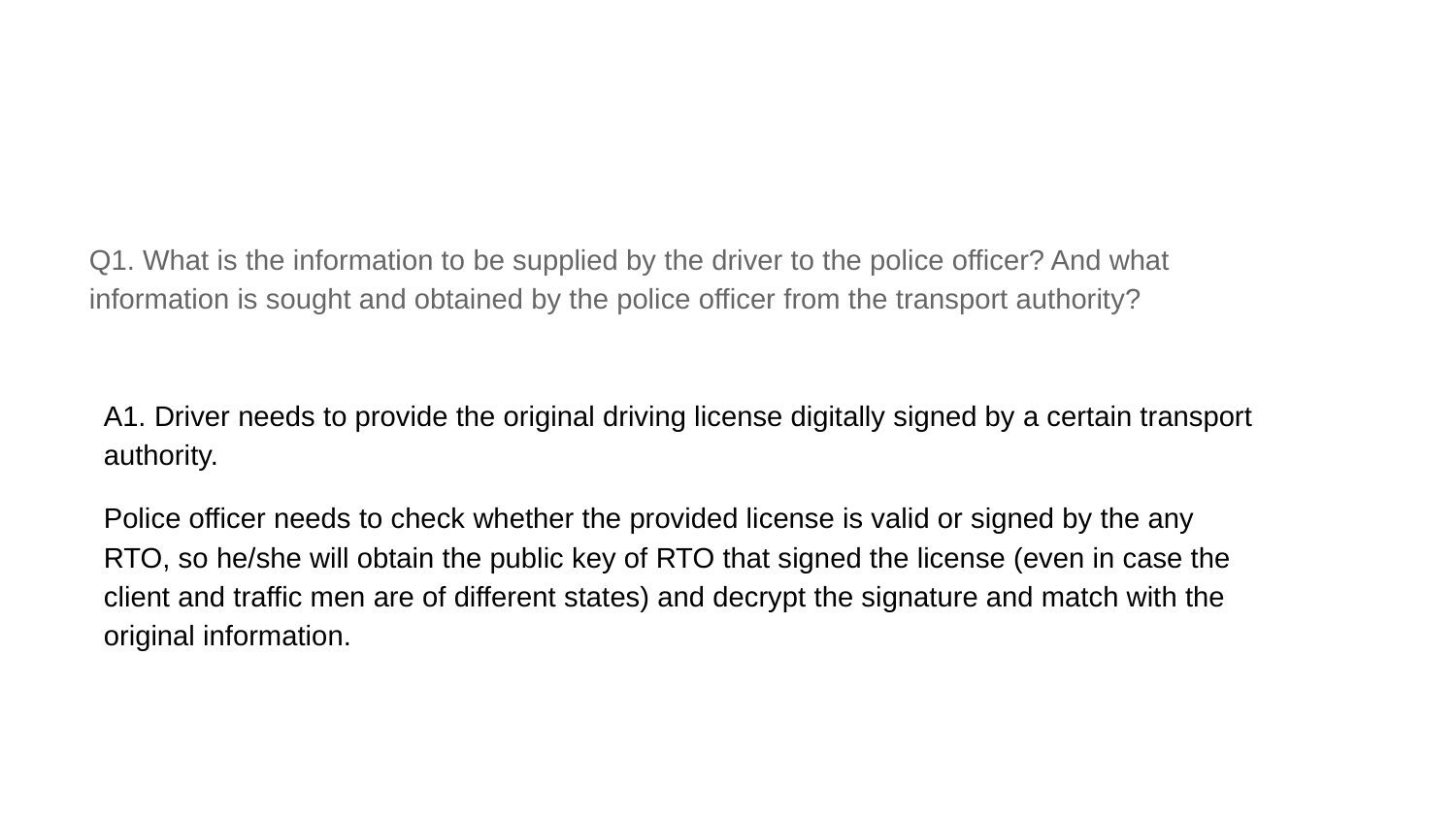

Q1. What is the information to be supplied by the driver to the police officer? And what information is sought and obtained by the police officer from the transport authority?
A1. Driver needs to provide the original driving license digitally signed by a certain transport authority.
Police officer needs to check whether the provided license is valid or signed by the any RTO, so he/she will obtain the public key of RTO that signed the license (even in case the client and traffic men are of different states) and decrypt the signature and match with the original information.